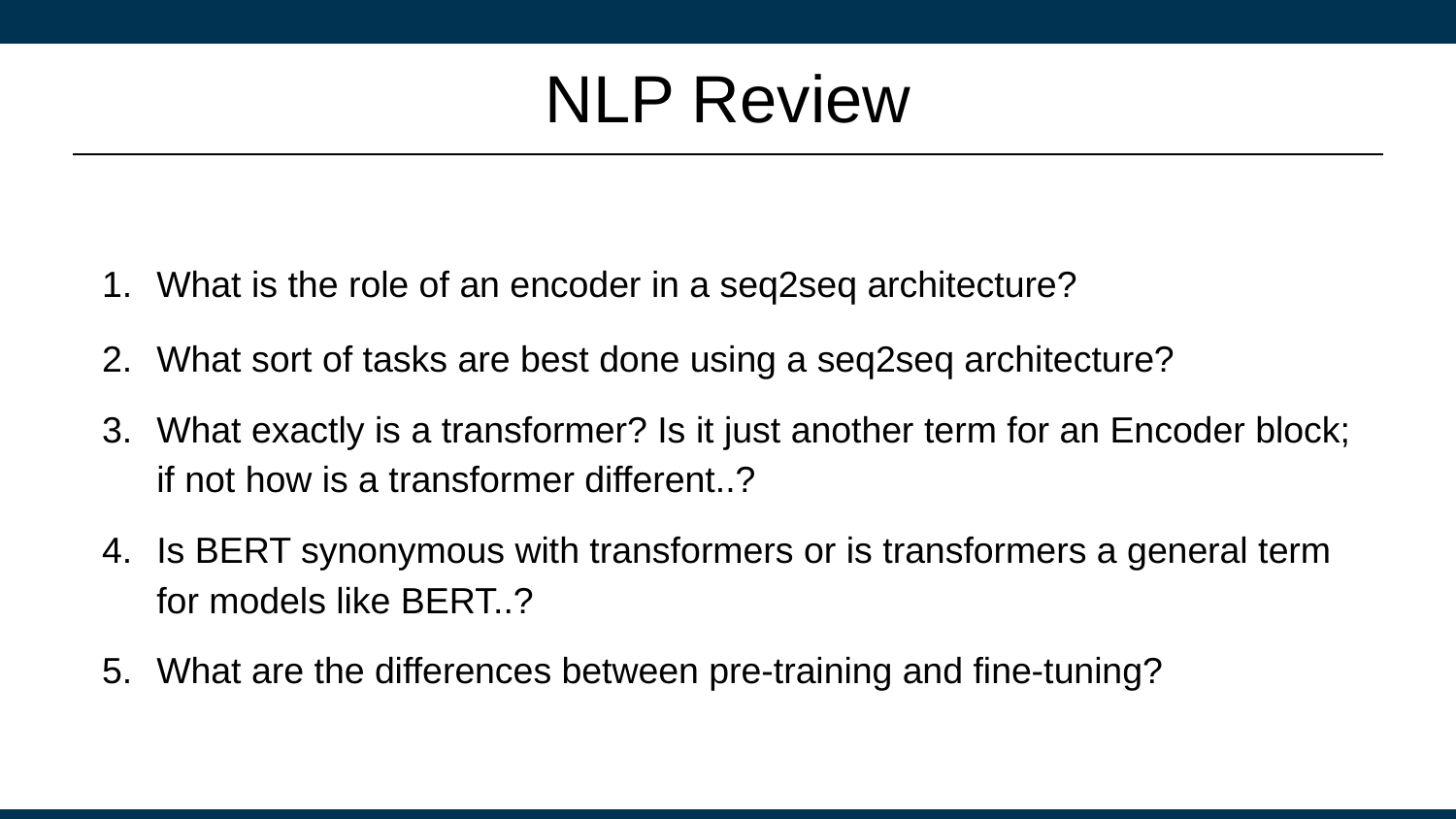

# NLP Review

What is the role of an encoder in a seq2seq architecture?
What sort of tasks are best done using a seq2seq architecture?
What exactly is a transformer? Is it just another term for an Encoder block; if not how is a transformer different..?
Is BERT synonymous with transformers or is transformers a general term for models like BERT..?
What are the differences between pre-training and fine-tuning?